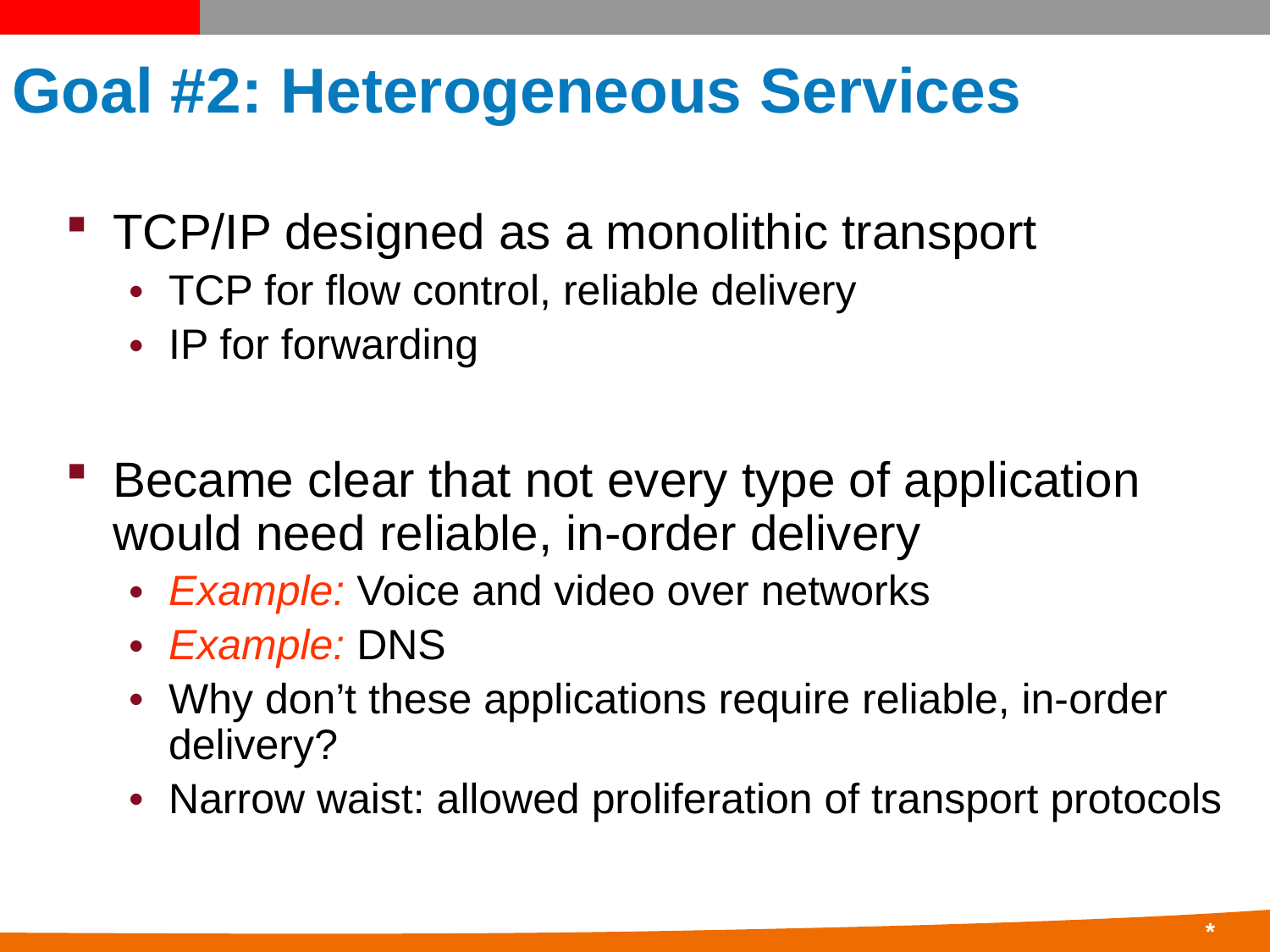

# Goal #2: Heterogeneous Services
TCP/IP designed as a monolithic transport
TCP for flow control, reliable delivery
IP for forwarding

Became clear that not every type of application would need reliable, in-order delivery
Example: Voice and video over networks
Example: DNS
Why don’t these applications require reliable, in-order delivery?
Narrow waist: allowed proliferation of transport protocols